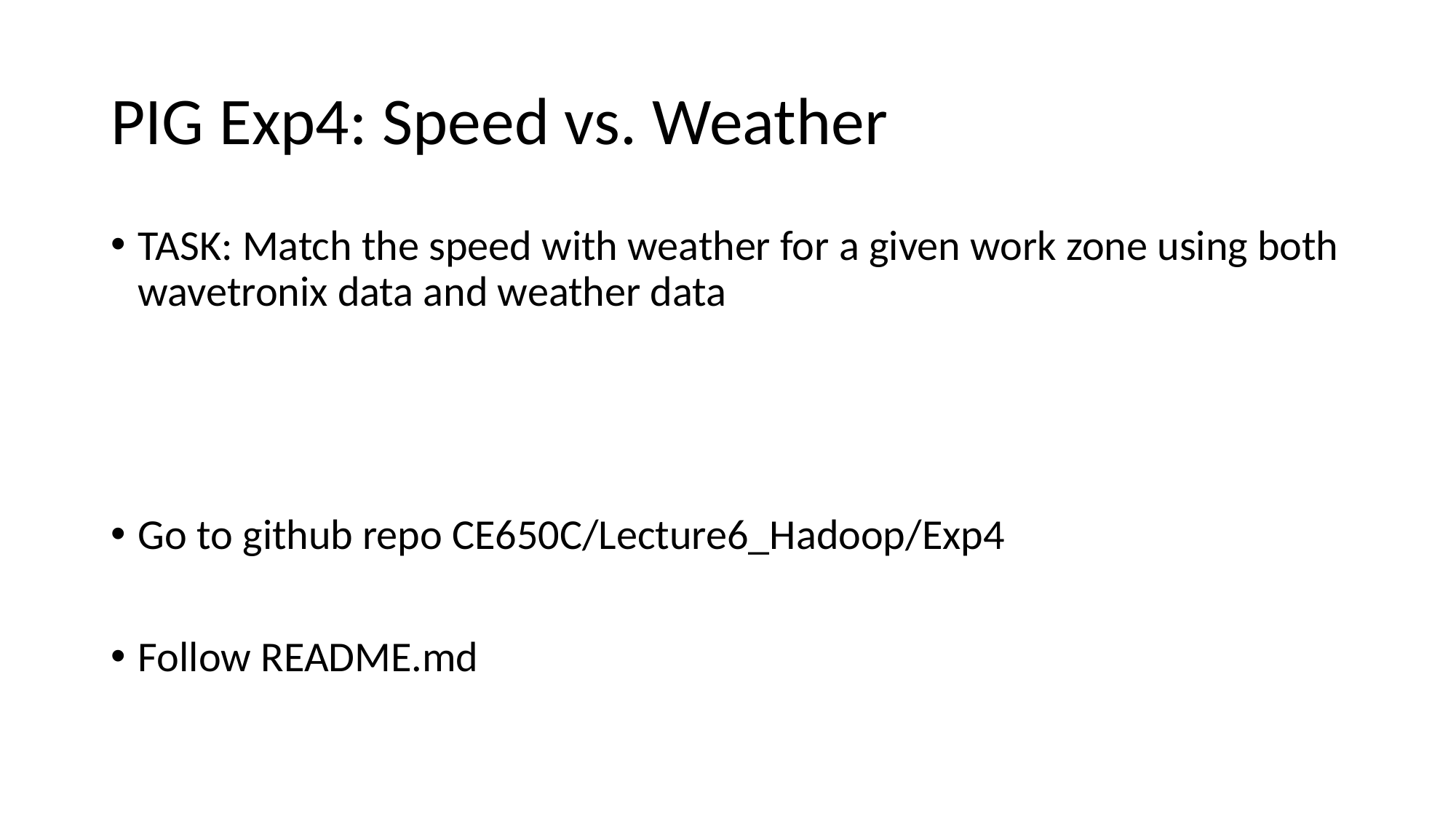

# PIG Exp4: Speed vs. Weather
TASK: Match the speed with weather for a given work zone using both wavetronix data and weather data

Go to github repo CE650C/Lecture6_Hadoop/Exp4

Follow README.md